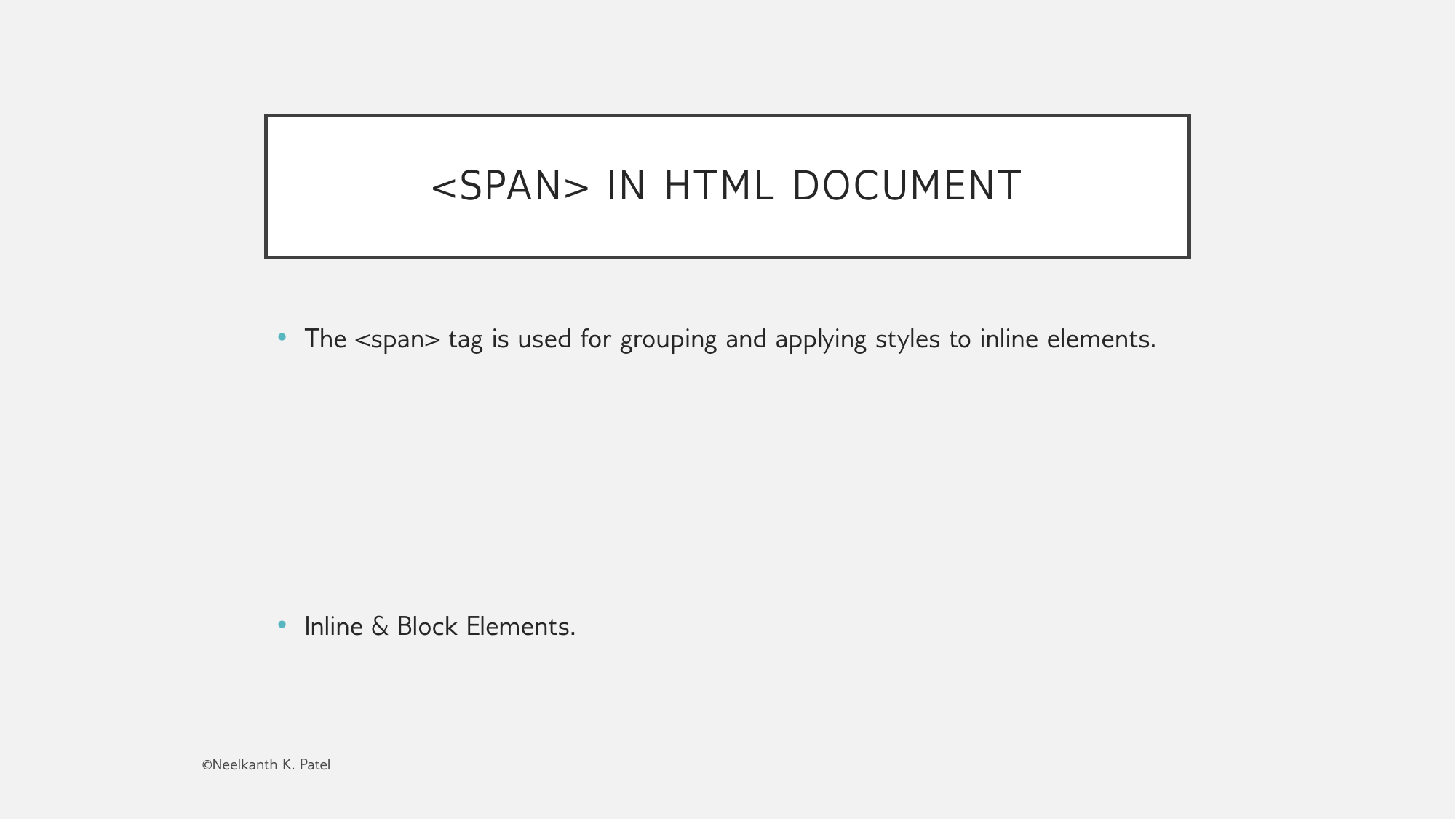

# <span> in hTML Document
The <span> tag is used for grouping and applying styles to inline elements.

Inline & Block Elements.
©Neelkanth K. Patel